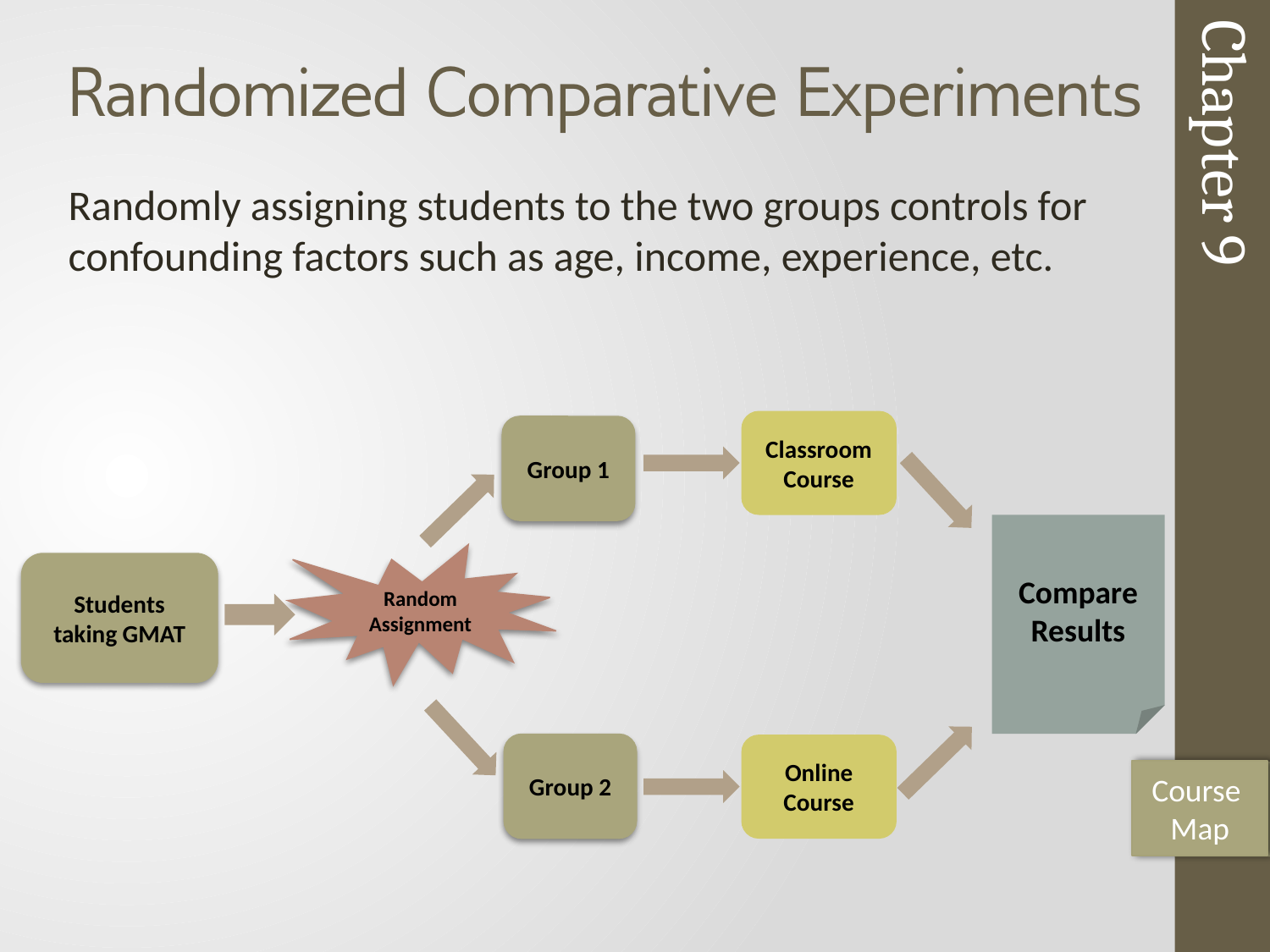

# Randomized Comparative Experiments
Randomly assigning students to the two groups controls for confounding factors such as age, income, experience, etc.
Chapter 9
Classroom Course

Online Course

Group 1

Group 2

Compare Results

Random Assignment

Students taking GMAT
Course
Map
20